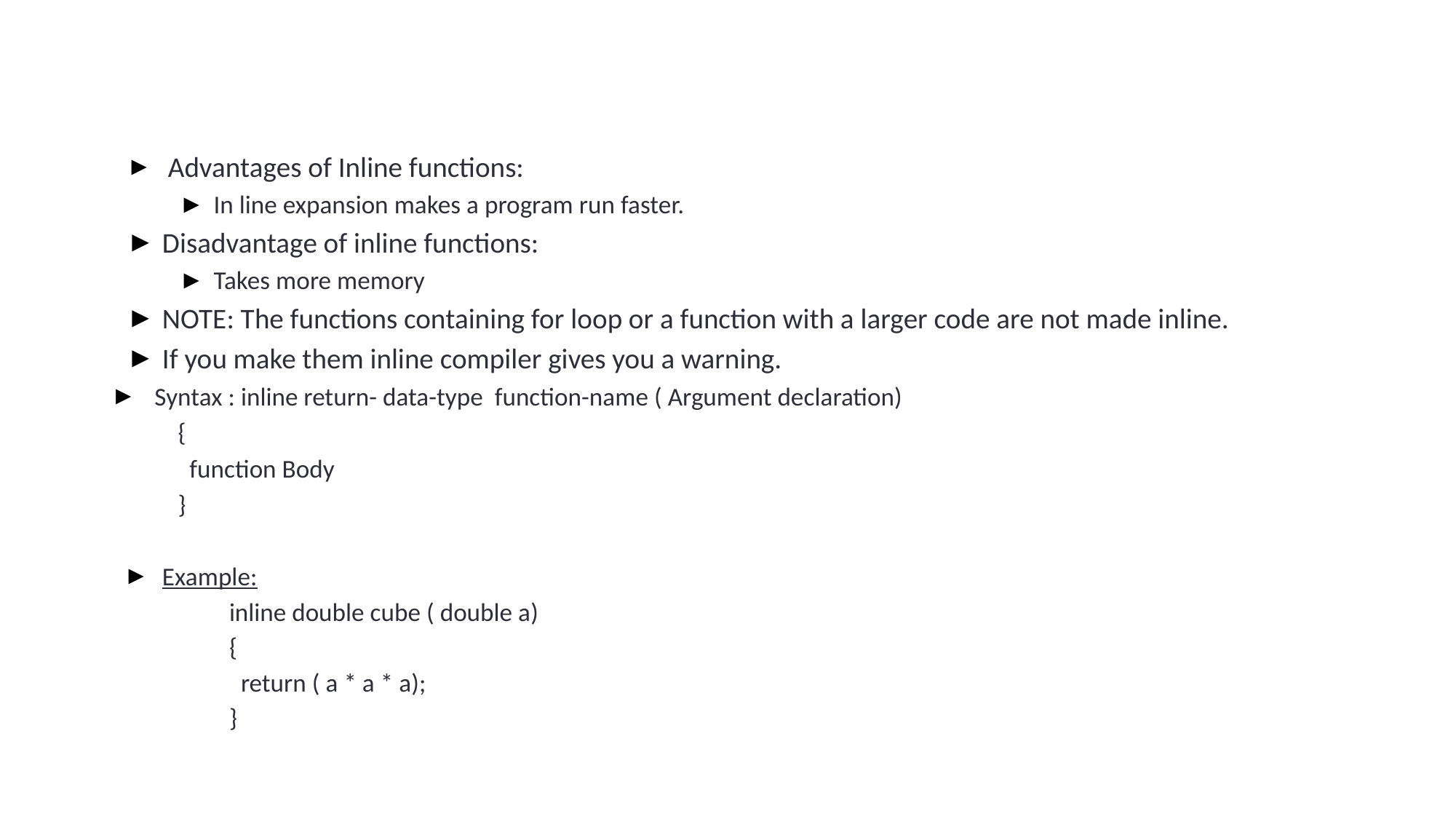

#
 Advantages of Inline functions:
In line expansion makes a program run faster.
Disadvantage of inline functions:
Takes more memory
NOTE: The functions containing for loop or a function with a larger code are not made inline.
If you make them inline compiler gives you a warning.
  Syntax : inline return- data-type  function-name ( Argument declaration)
{
  function Body
}

Example:
inline double cube ( double a)
{
  return ( a * a * a);
}